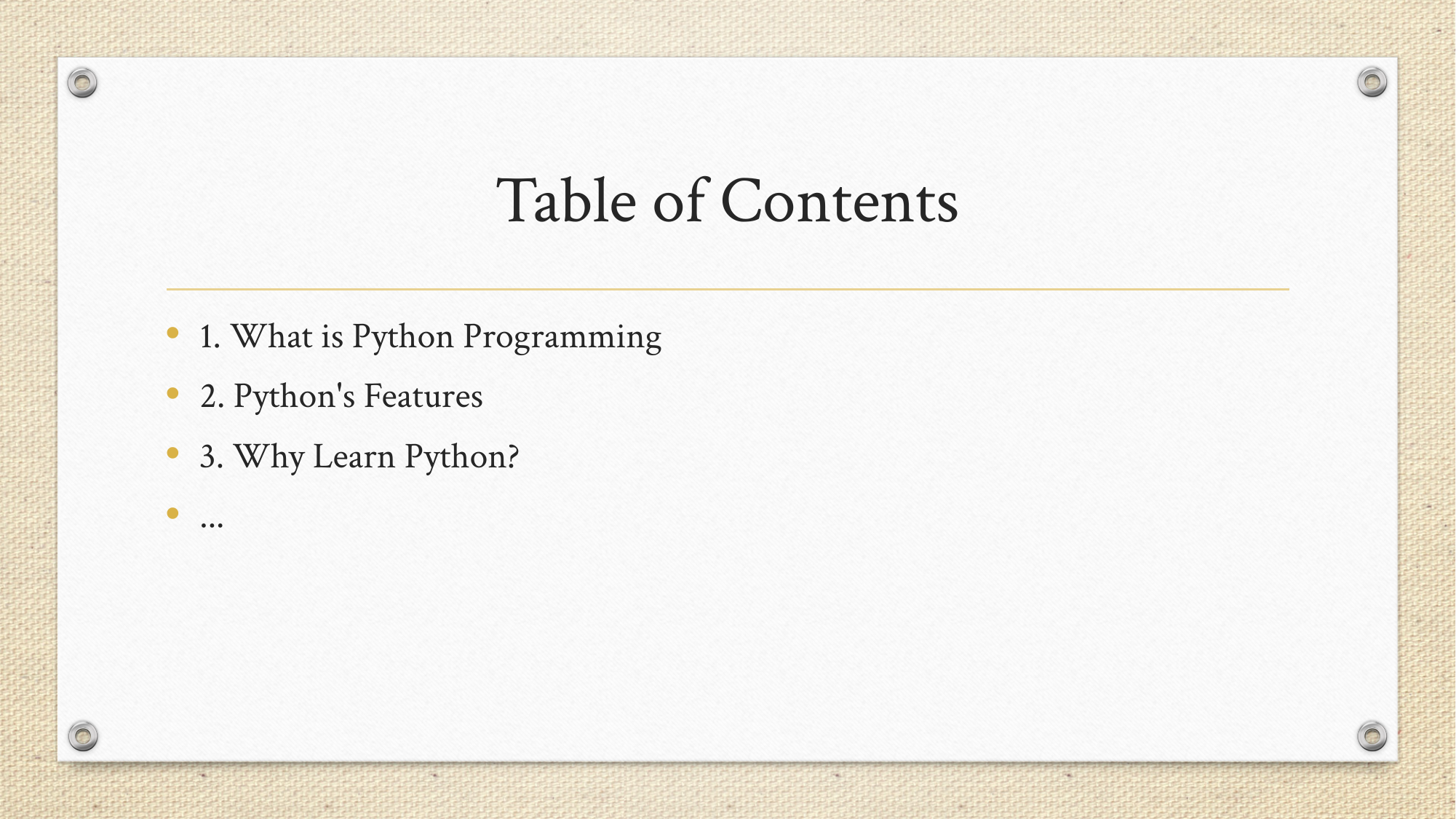

# Table of Contents
1. What is Python Programming
2. Python's Features
3. Why Learn Python?
...